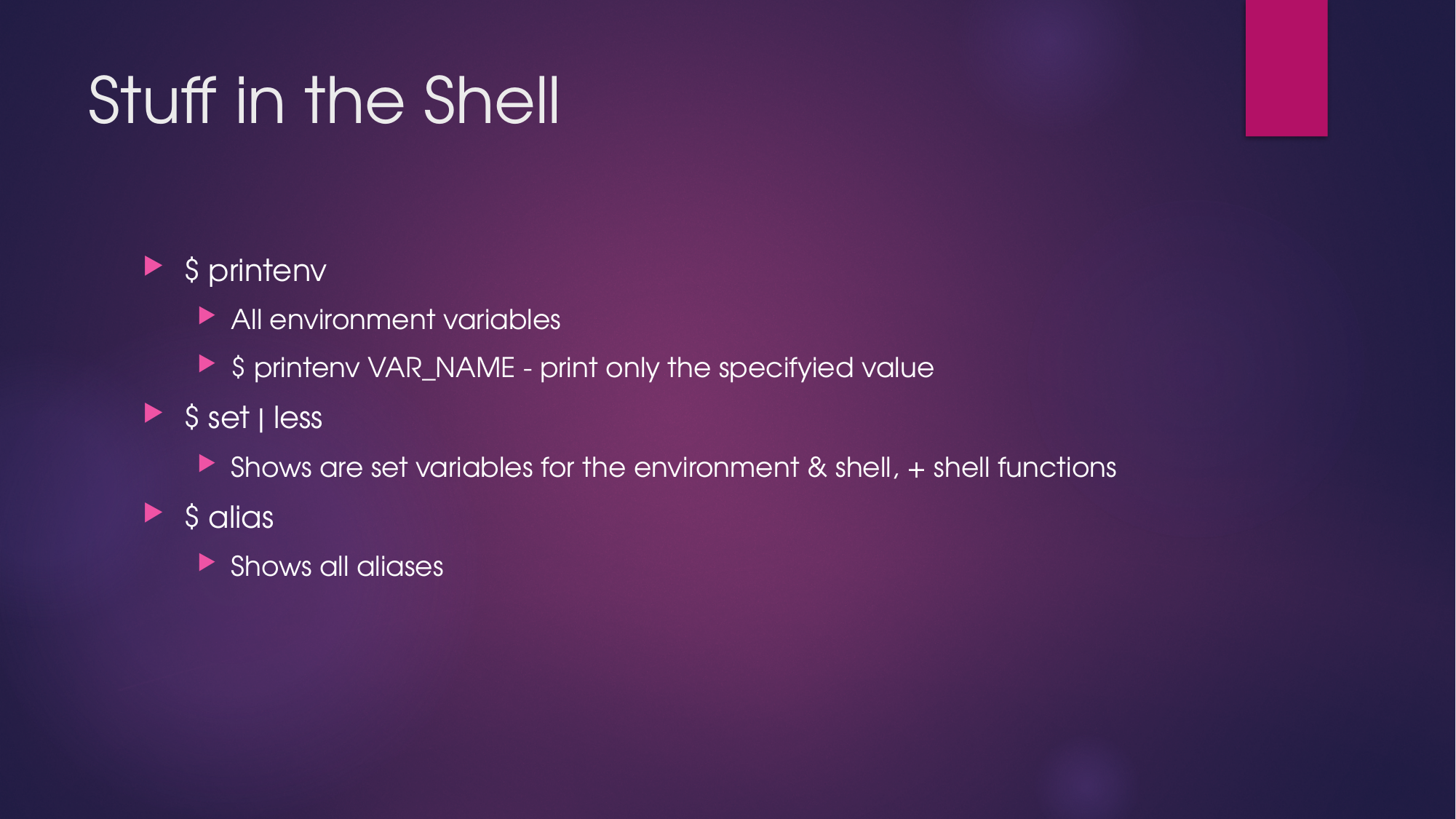

# Stuff in the Shell
$ printenv
All environment variables
$ printenv VAR_NAME - print only the specifyied value
$ set | less
Shows are set variables for the environment & shell, + shell functions
$ alias
Shows all aliases